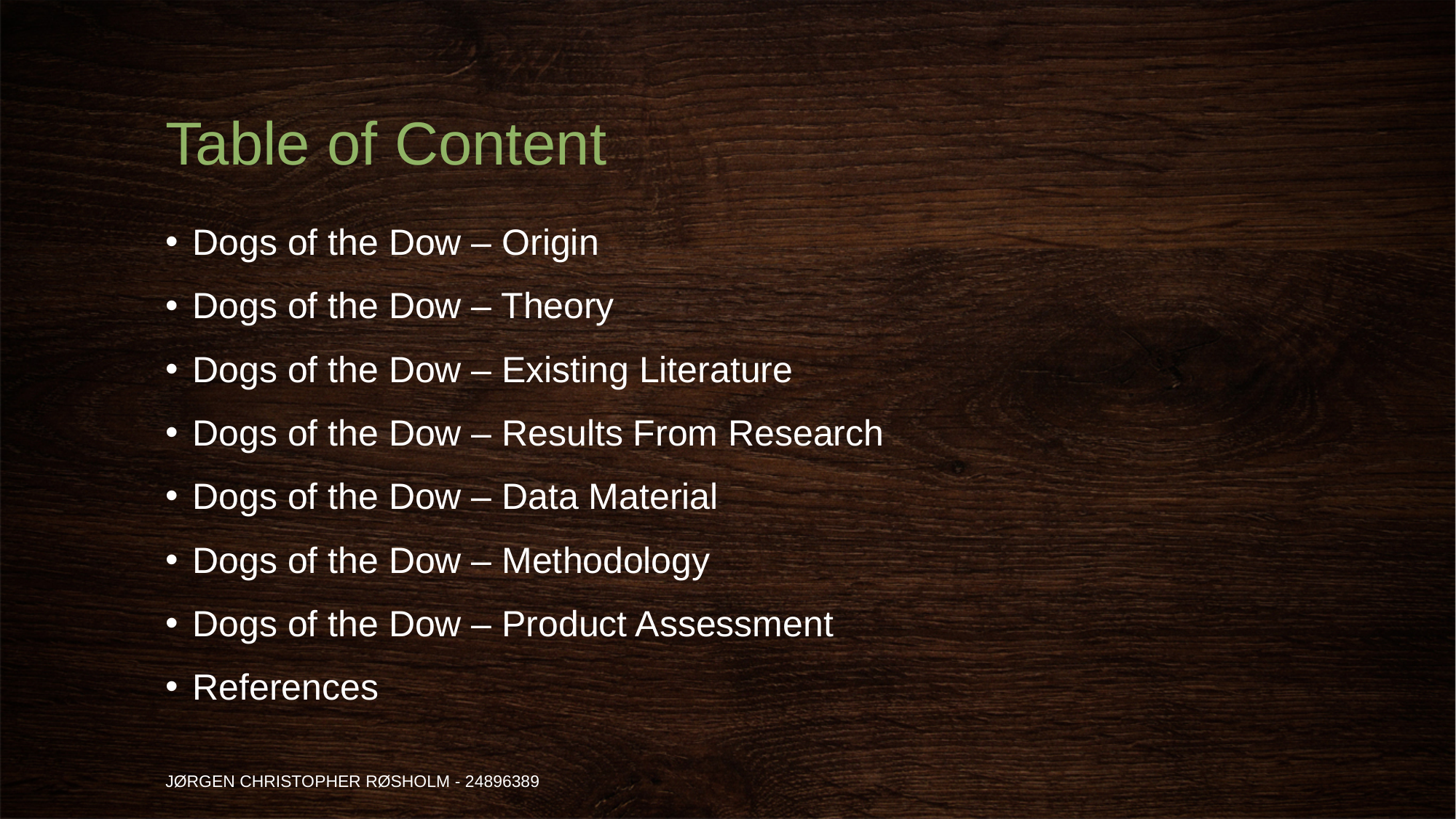

# Table of Content
Dogs of the Dow – Origin
Dogs of the Dow – Theory
Dogs of the Dow – Existing Literature
Dogs of the Dow – Results From Research
Dogs of the Dow – Data Material
Dogs of the Dow – Methodology
Dogs of the Dow – Product Assessment
References
Jørgen Christopher Røsholm - 24896389